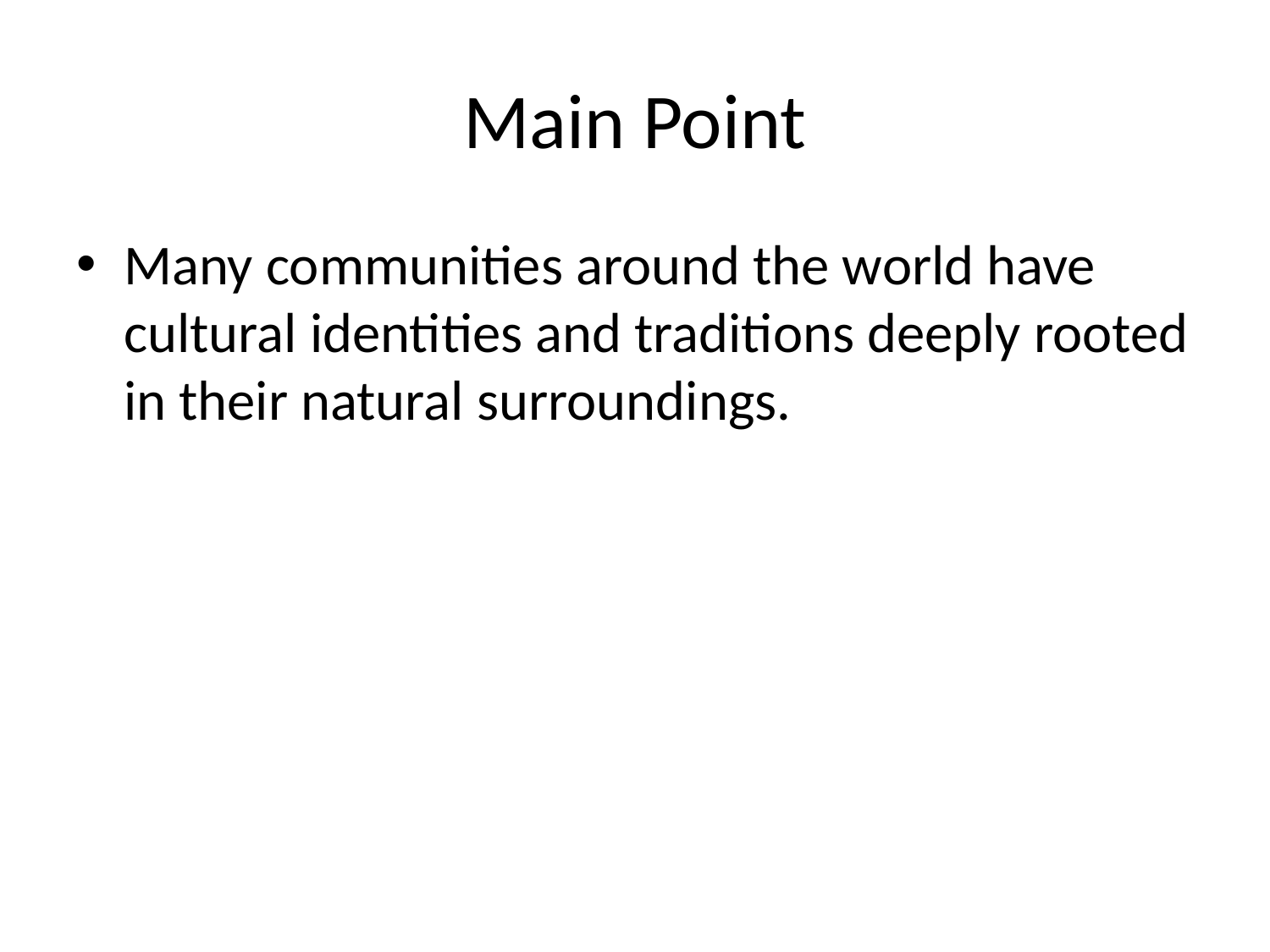

# Main Point
Many communities around the world have cultural identities and traditions deeply rooted in their natural surroundings.